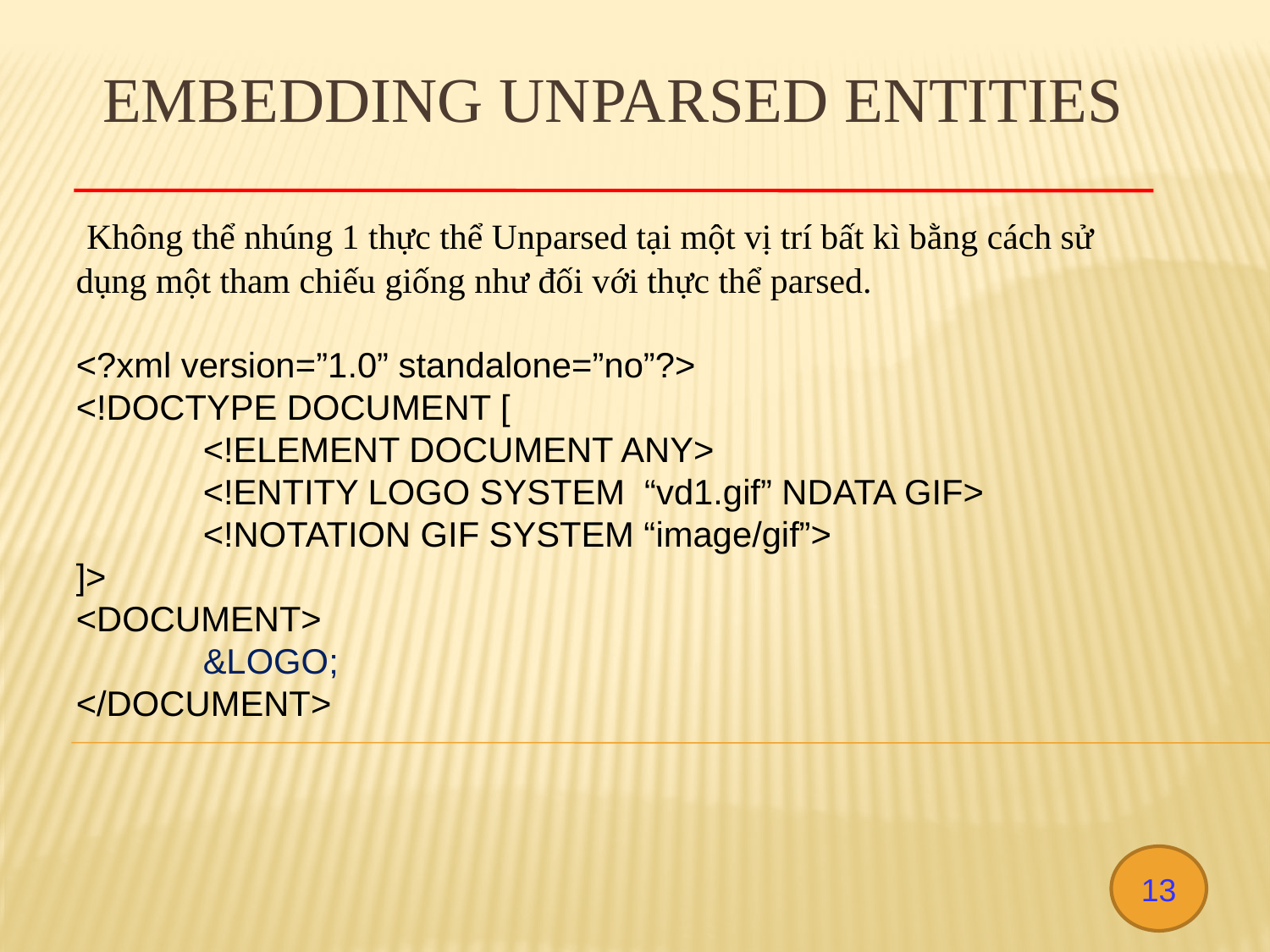

# Embedding Unparsed Entities
 Không thể nhúng 1 thực thể Unparsed tại một vị trí bất kì bằng cách sử dụng một tham chiếu giống như đối với thực thể parsed.

<?xml version=”1.0” standalone=”no”?>
<!DOCTYPE DOCUMENT [
<!ELEMENT DOCUMENT ANY>
<!ENTITY LOGO SYSTEM  “vd1.gif” NDATA GIF>
<!NOTATION GIF SYSTEM “image/gif”>
]>
<DOCUMENT>
	&LOGO;
</DOCUMENT>

13